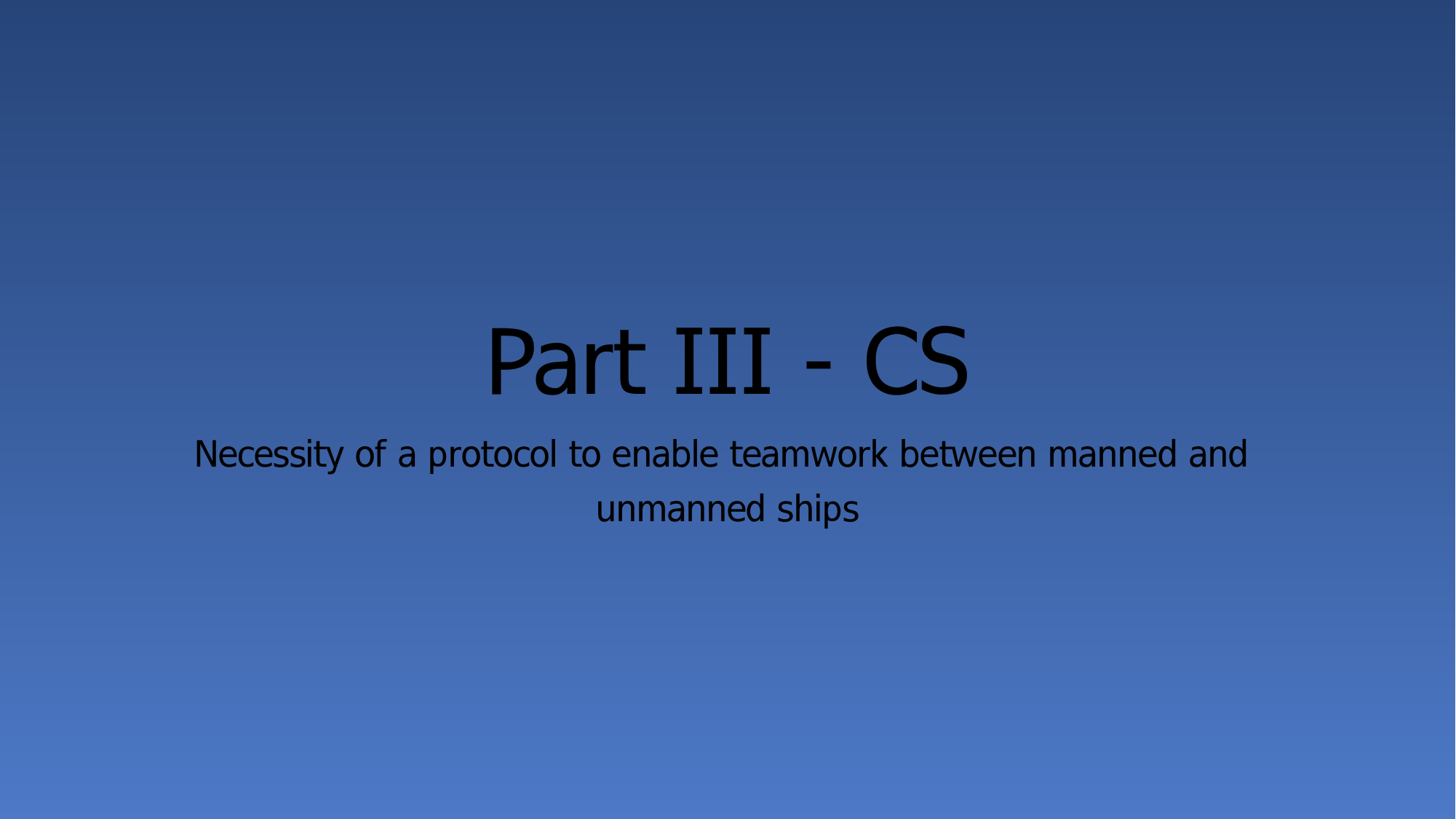

# Part III - CS
Necessity of a protocol to enable teamwork between manned and
unmanned ships